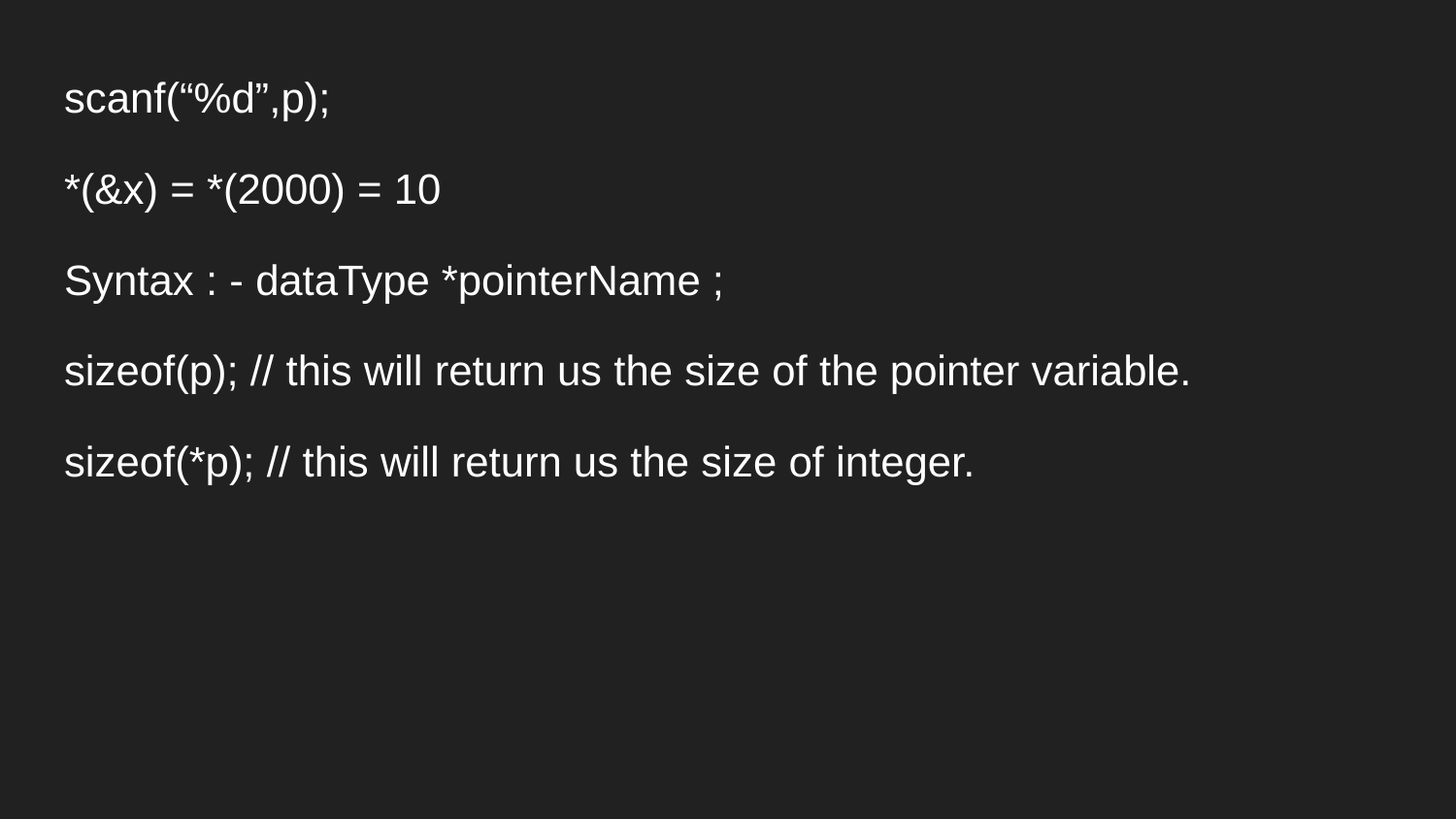

scanf(“%d”,p);
*(&x) = *(2000) = 10
Syntax : - dataType *pointerName ;
sizeof(p); // this will return us the size of the pointer variable.
sizeof(*p); // this will return us the size of integer.